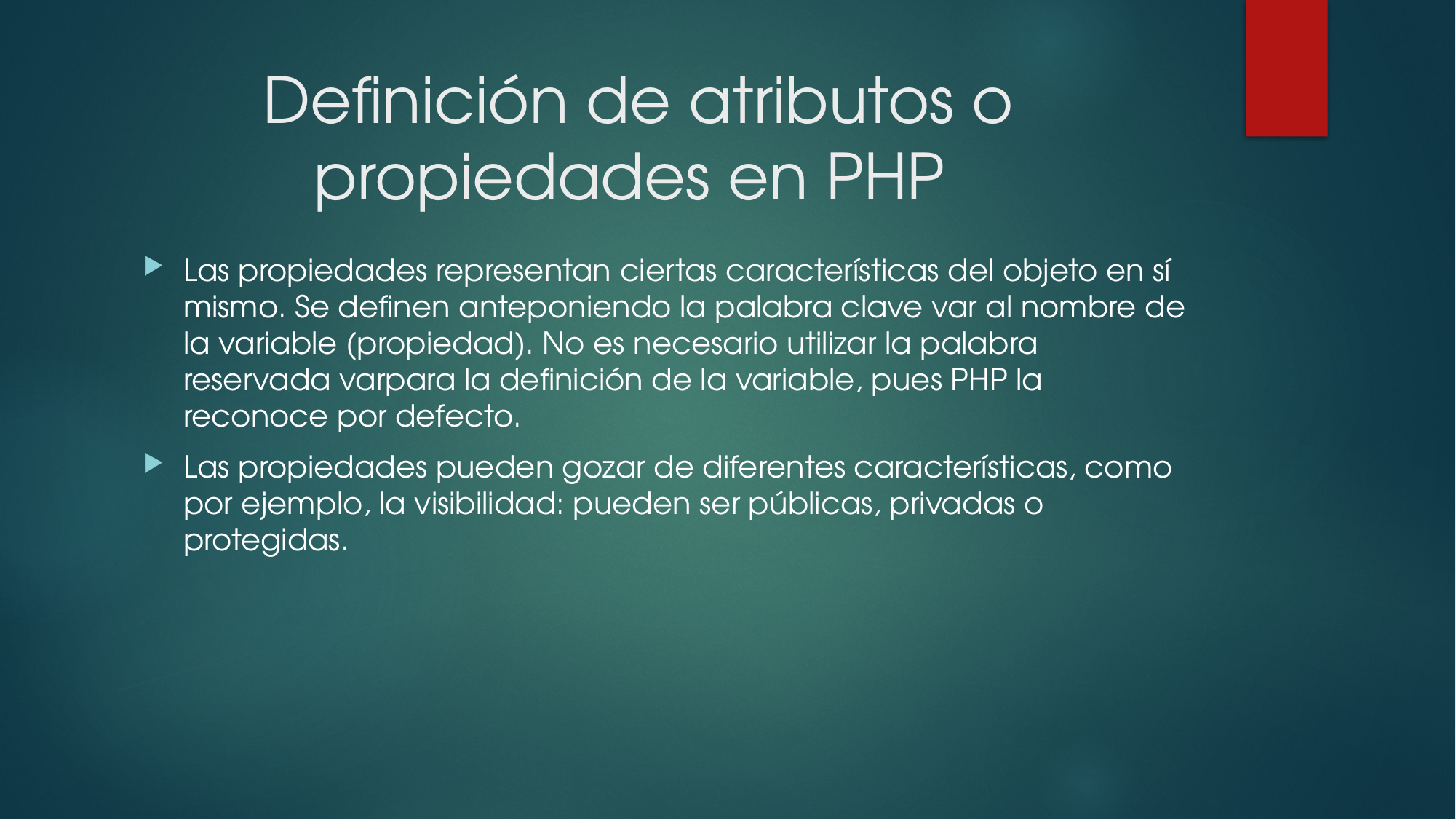

# Definición de atributos o propiedades en PHP
Las propiedades representan ciertas características del objeto en sí mismo. Se definen anteponiendo la palabra clave var al nombre de la variable (propiedad). No es necesario utilizar la palabra reservada varpara la definición de la variable, pues PHP la reconoce por defecto.
Las propiedades pueden gozar de diferentes características, como por ejemplo, la visibilidad: pueden ser públicas, privadas o protegidas.